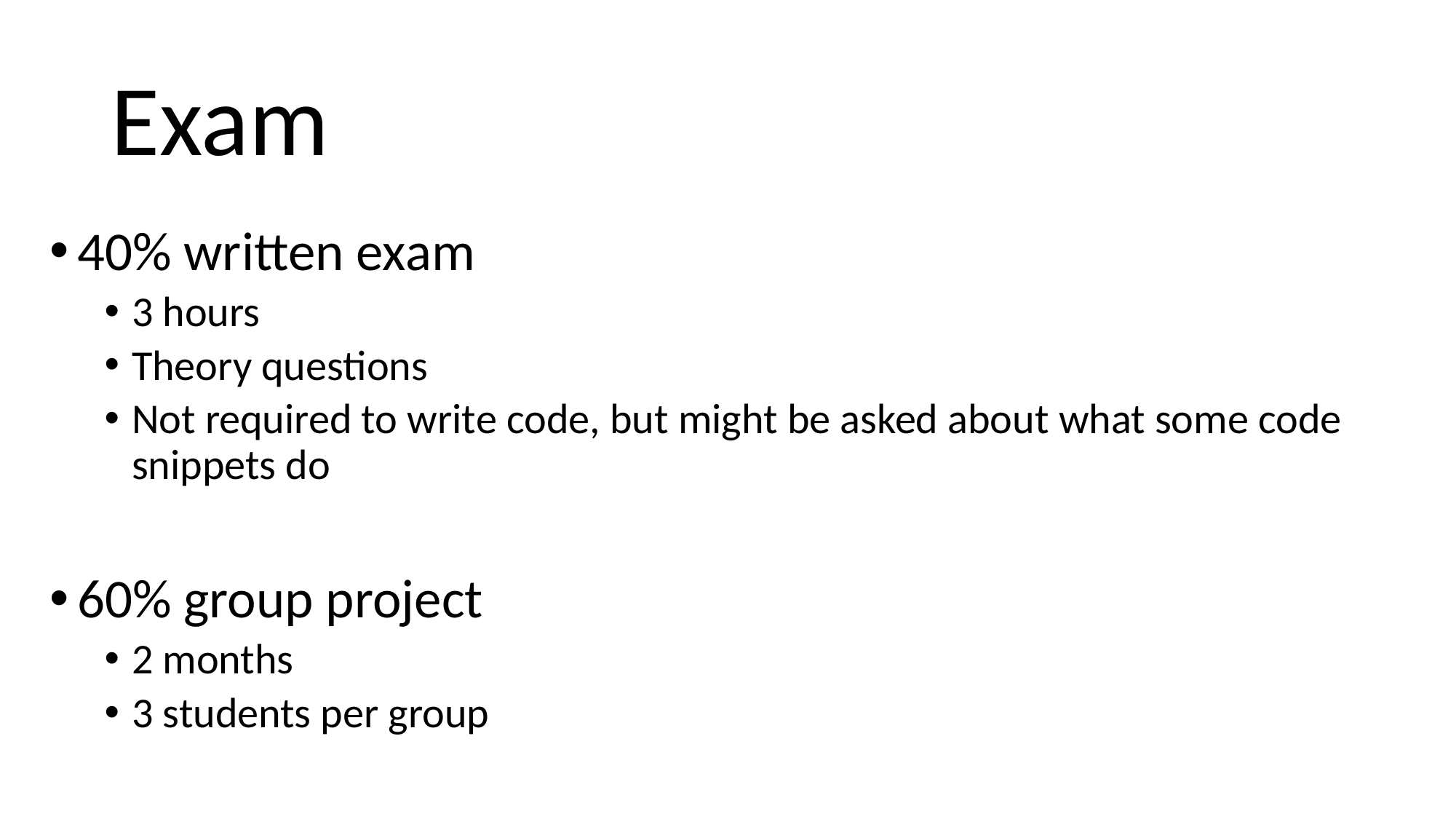

# Exam
40% written exam
3 hours
Theory questions
Not required to write code, but might be asked about what some code snippets do

60% group project
2 months
3 students per group